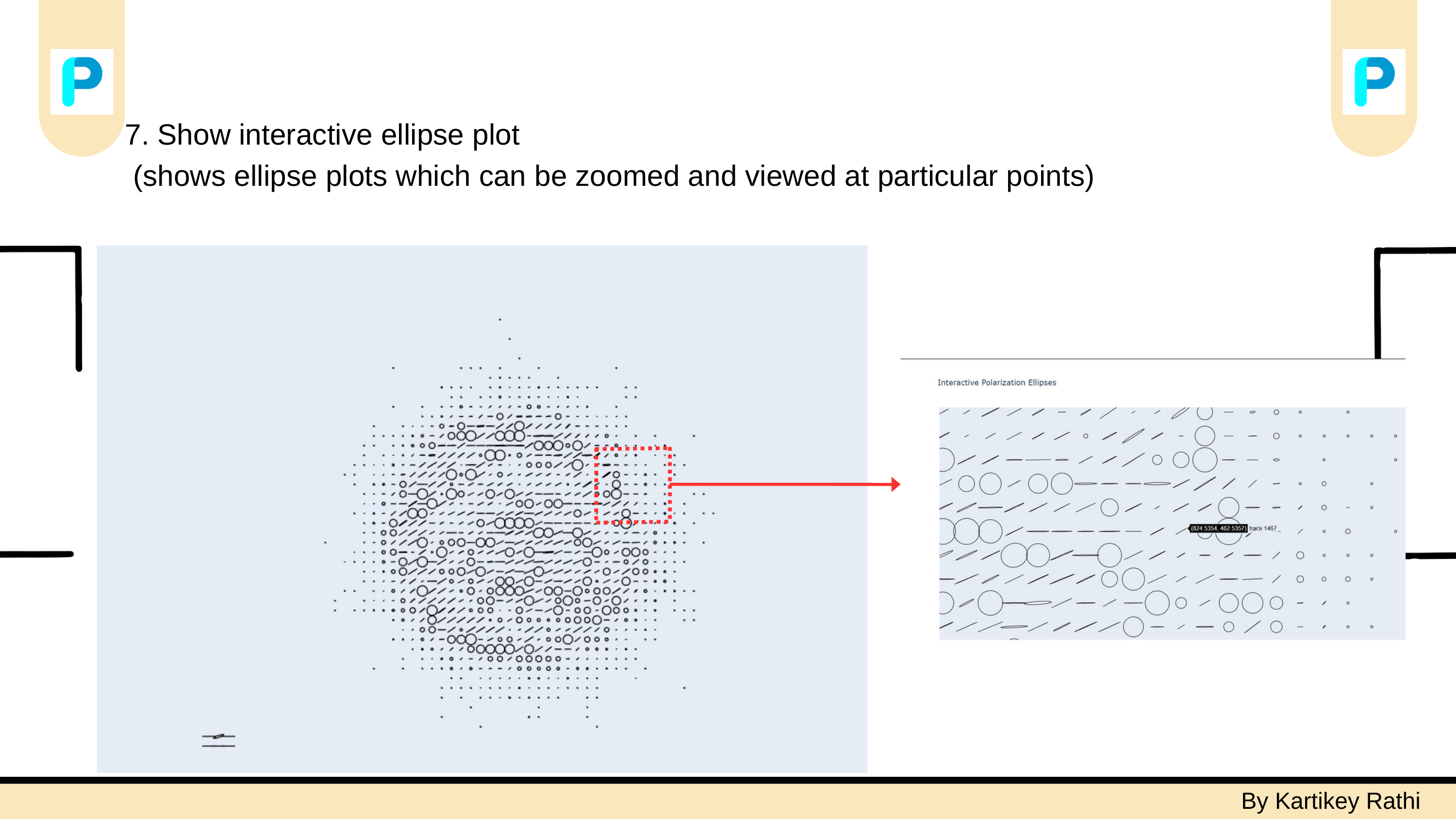

7. Show interactive ellipse plot
 (shows ellipse plots which can be zoomed and viewed at particular points)

By Kartikey Rathi